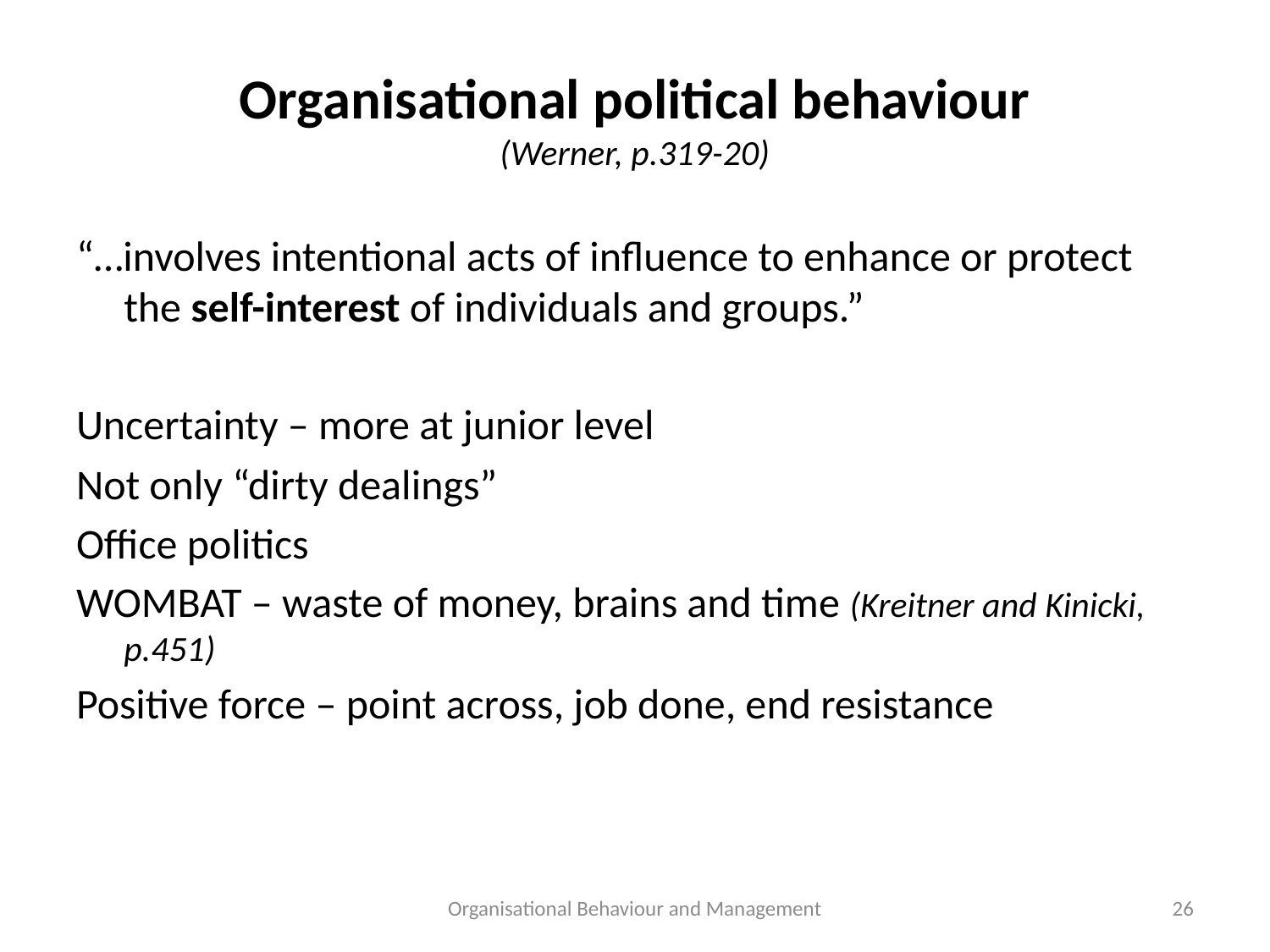

# Organisational political behaviour (Werner, p.319-20)
“…involves intentional acts of influence to enhance or protect the self-interest of individuals and groups.”

Uncertainty – more at junior level
Not only “dirty dealings”
Office politics
WOMBAT – waste of money, brains and time (Kreitner and Kinicki, p.451)
Positive force – point across, job done, end resistance

Organisational Behaviour and Management
26